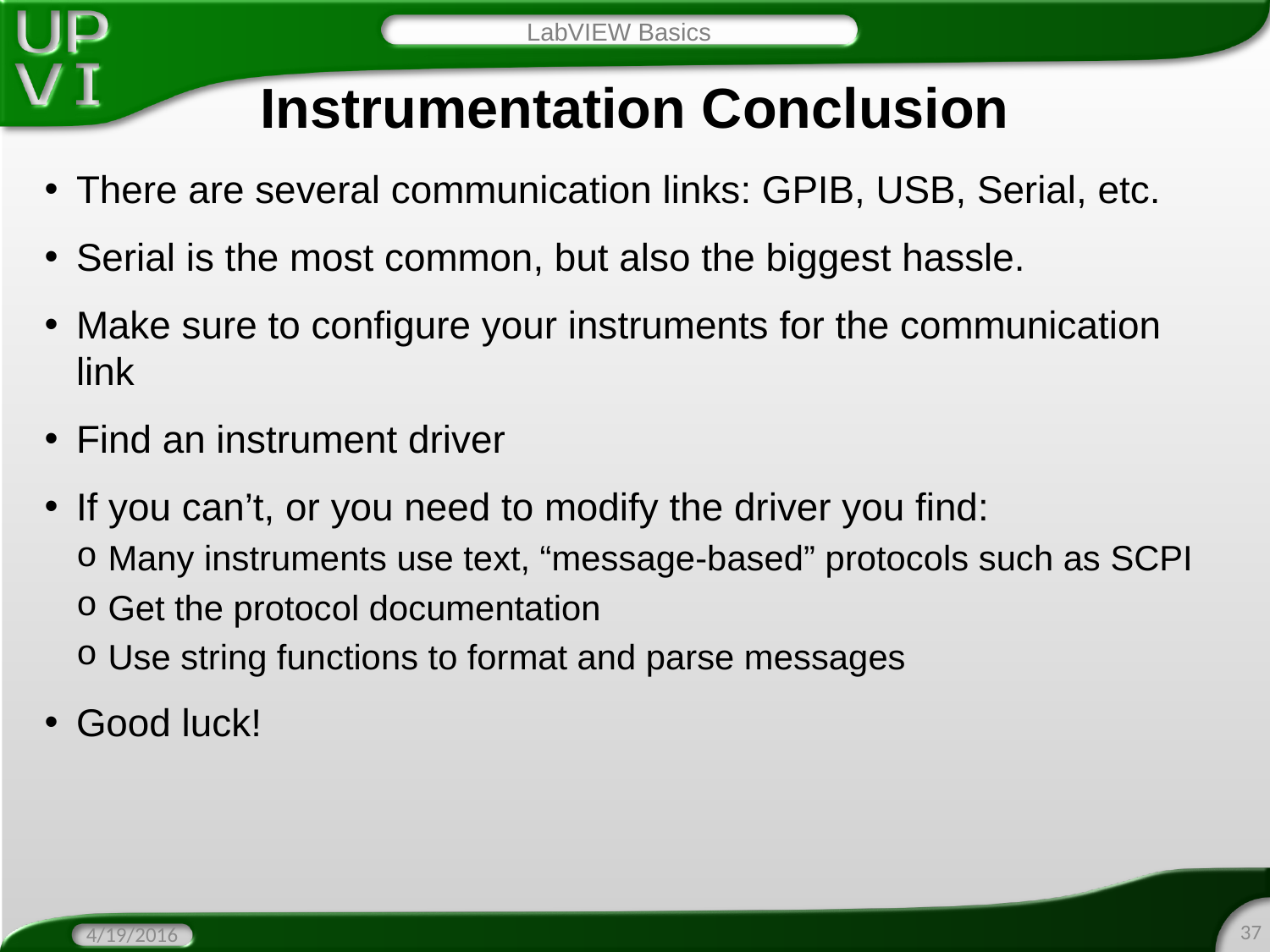

LabVIEW Basics
# Instrumentation Conclusion
There are several communication links: GPIB, USB, Serial, etc.
Serial is the most common, but also the biggest hassle.
Make sure to configure your instruments for the communication link
Find an instrument driver
If you can’t, or you need to modify the driver you find:
Many instruments use text, “message-based” protocols such as SCPI
Get the protocol documentation
Use string functions to format and parse messages
Good luck!

37
4/19/2016